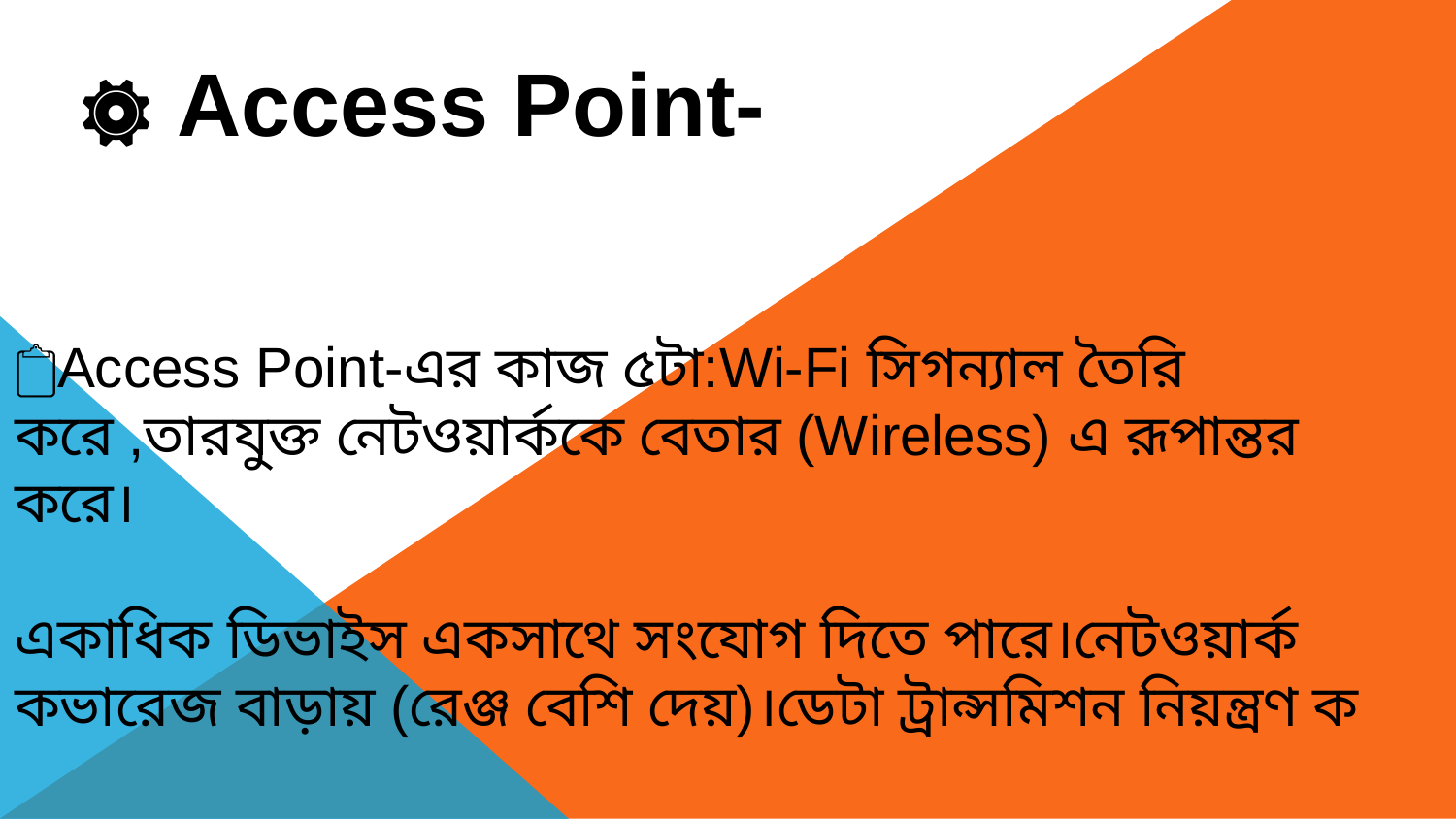

⚙ Access Point-
📋Access Point-এর কাজ ৫টা:Wi-Fi সিগন্যাল তৈরি করে ,তারযুক্ত নেটওয়ার্ককে বেতার (Wireless) এ রূপান্তর করে।

একাধিক ডিভাইস একসাথে সংযোগ দিতে পারে।নেটওয়ার্ক কভারেজ বাড়ায় (রেঞ্জ বেশি দেয়)।ডেটা ট্রান্সমিশন নিয়ন্ত্রণ ক